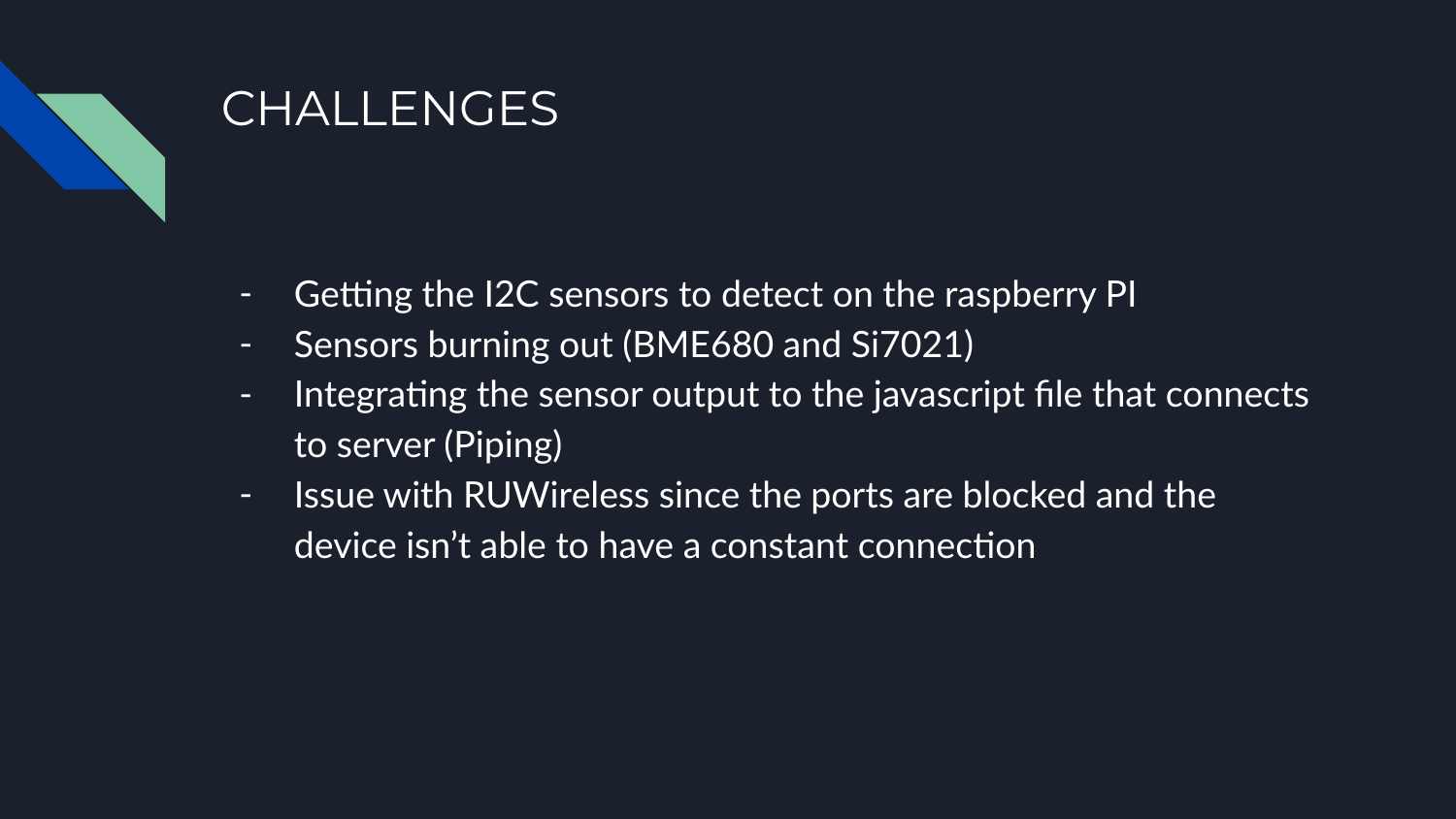

# CHALLENGES
Getting the I2C sensors to detect on the raspberry PI
Sensors burning out (BME680 and Si7021)
Integrating the sensor output to the javascript file that connects to server (Piping)
Issue with RUWireless since the ports are blocked and the device isn’t able to have a constant connection